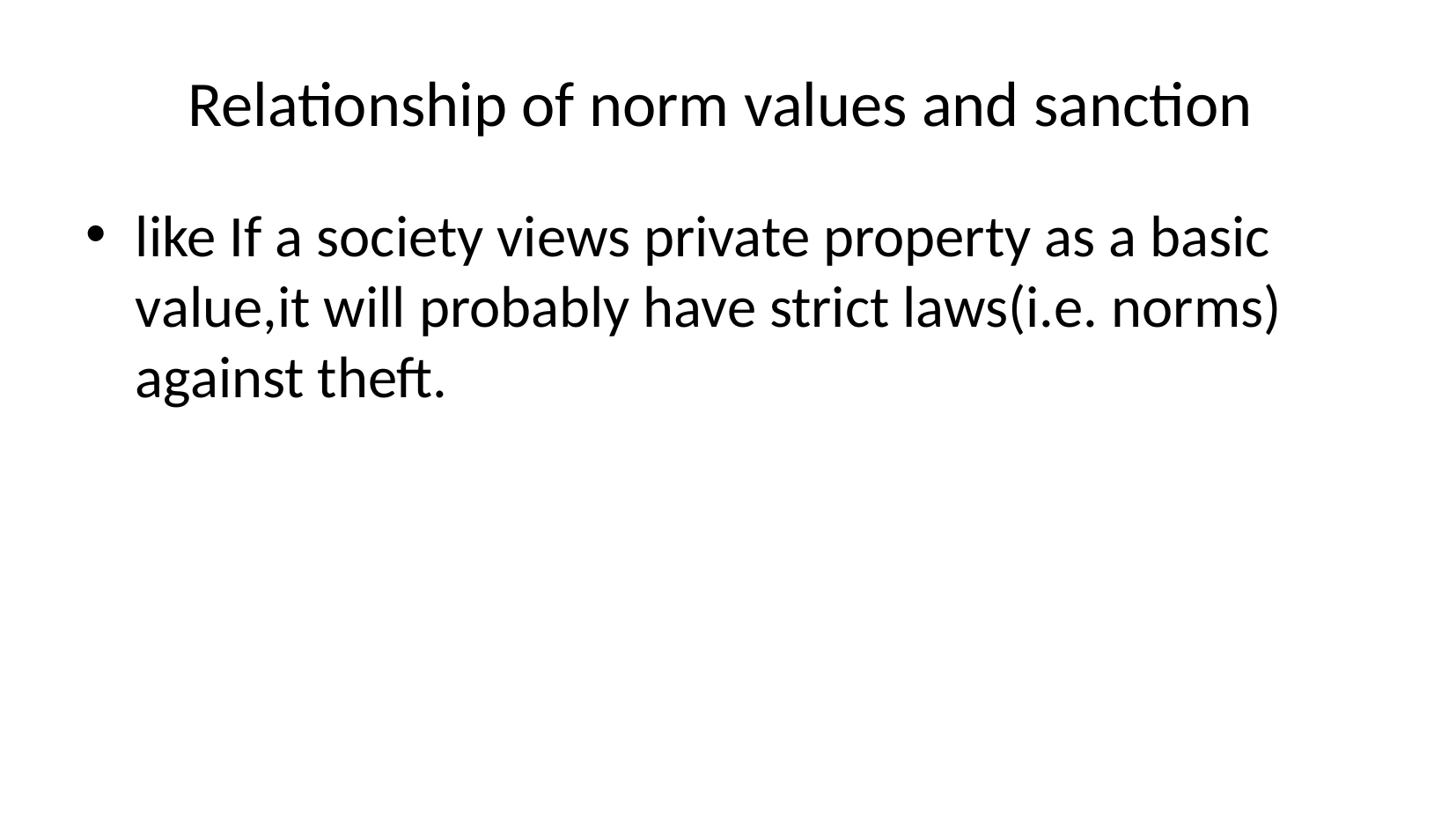

# Relationship of norm values and sanction
like If a society views private property as a basic value,it will probably have strict laws(i.e. norms) against theft.